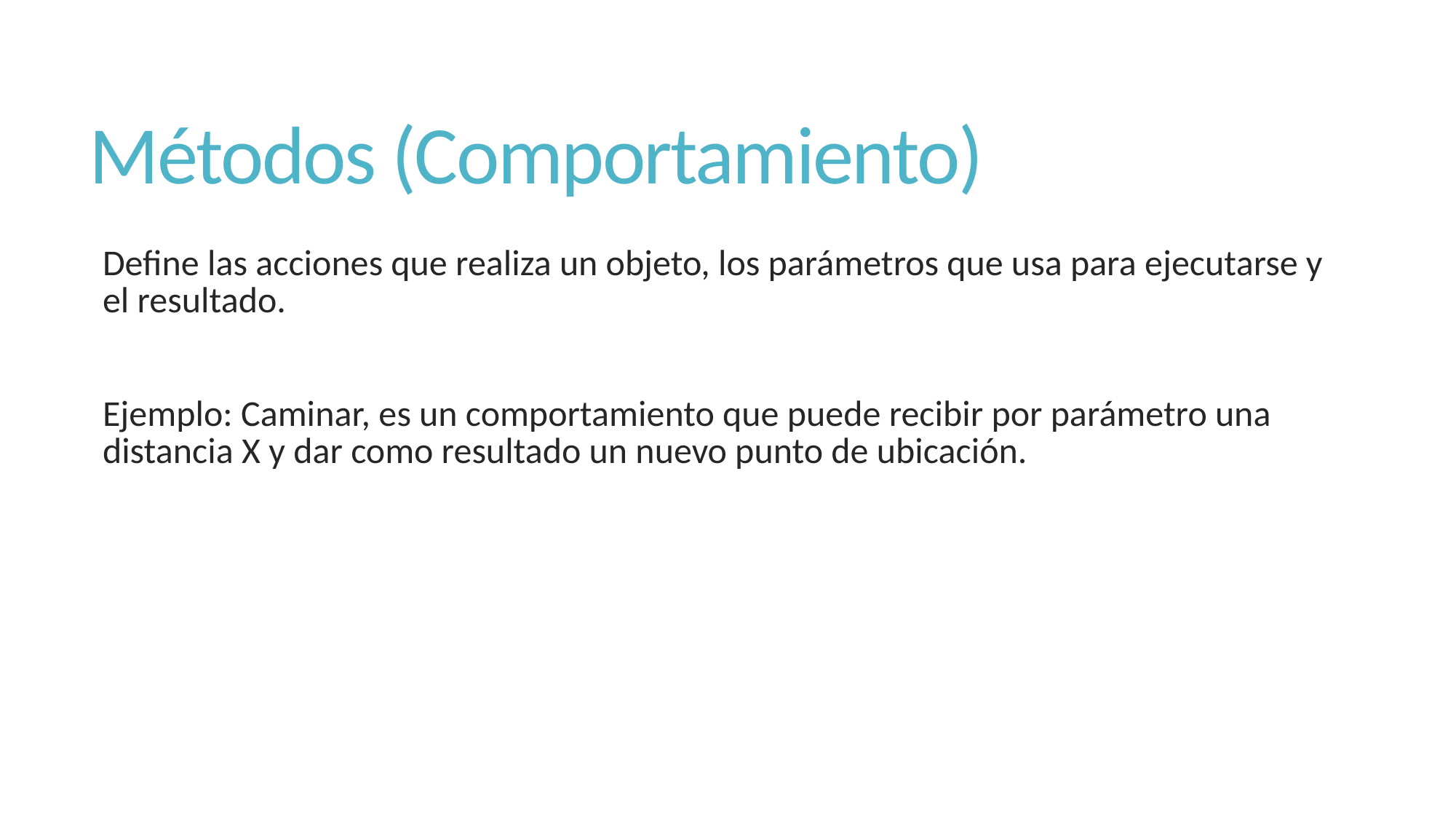

# Métodos (Comportamiento)
Define las acciones que realiza un objeto, los parámetros que usa para ejecutarse y el resultado.

Ejemplo: Caminar, es un comportamiento que puede recibir por parámetro una distancia X y dar como resultado un nuevo punto de ubicación.